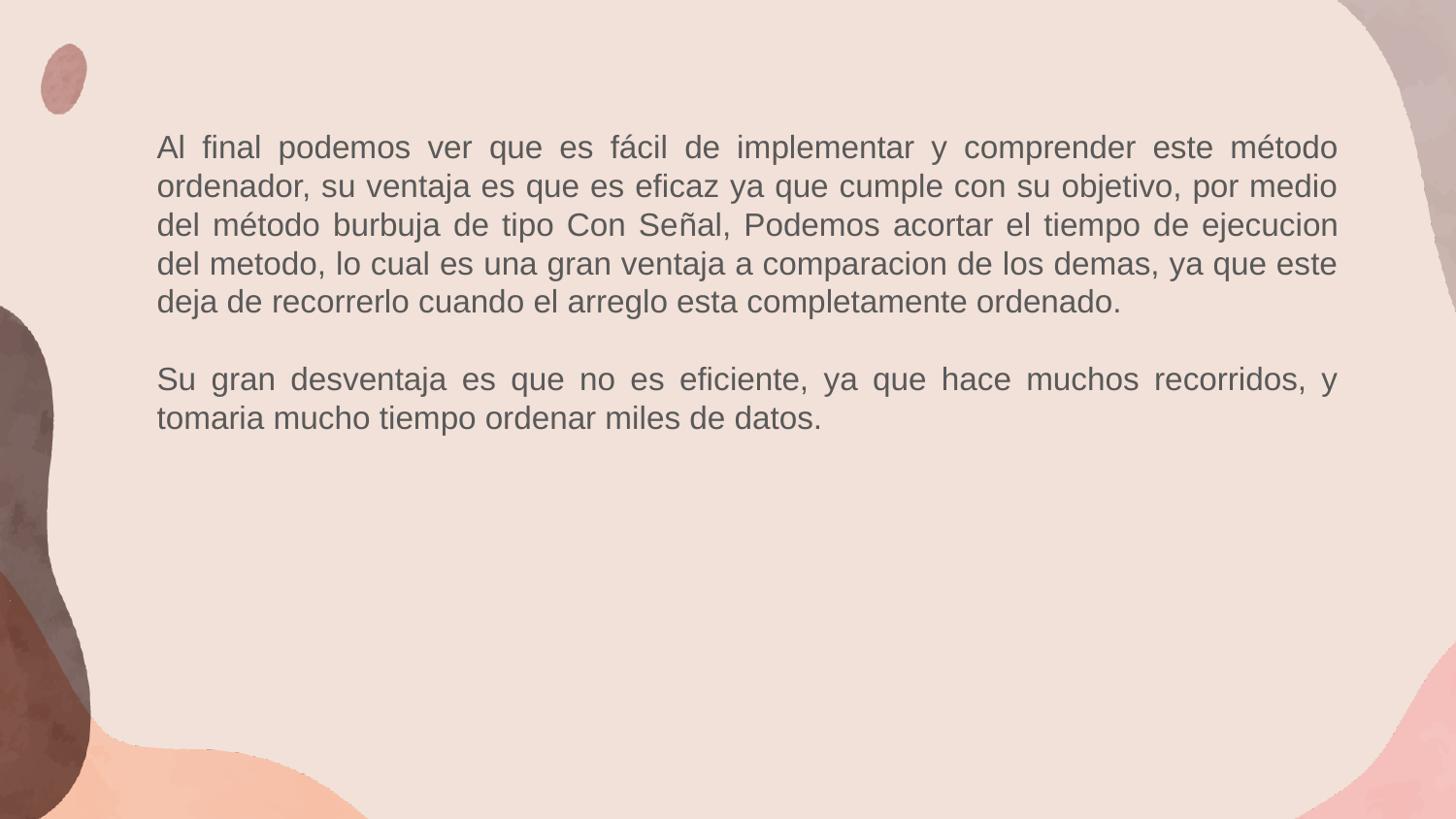

Al final podemos ver que es fácil de implementar y comprender este método ordenador, su ventaja es que es eficaz ya que cumple con su objetivo, por medio del método burbuja de tipo Con Señal, Podemos acortar el tiempo de ejecucion del metodo, lo cual es una gran ventaja a comparacion de los demas, ya que este deja de recorrerlo cuando el arreglo esta completamente ordenado.

Su gran desventaja es que no es eficiente, ya que hace muchos recorridos, y tomaria mucho tiempo ordenar miles de datos.